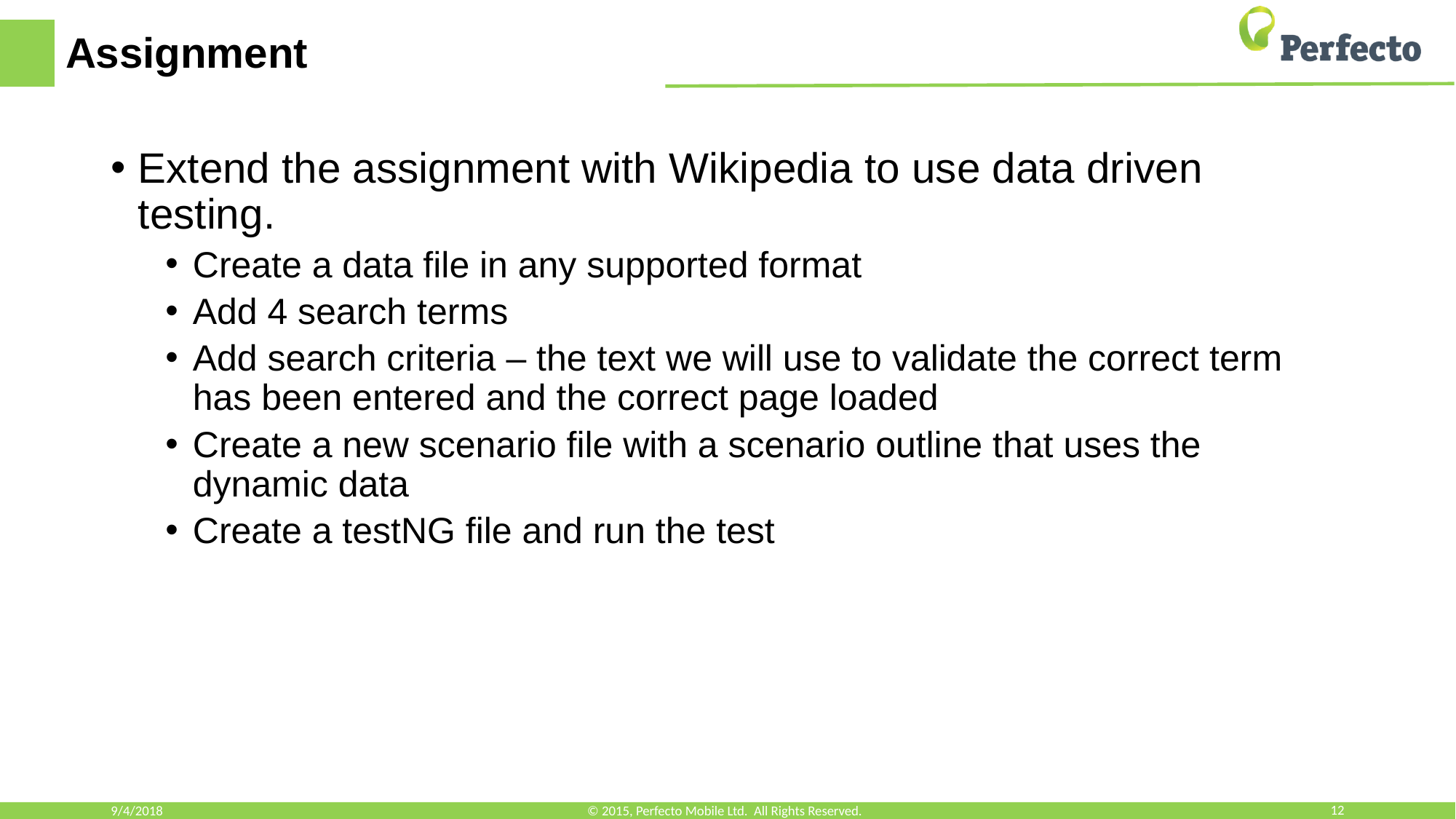

# Assignment
Extend the assignment with Wikipedia to use data driven testing.
Create a data file in any supported format
Add 4 search terms
Add search criteria – the text we will use to validate the correct term has been entered and the correct page loaded
Create a new scenario file with a scenario outline that uses the dynamic data
Create a testNG file and run the test

9/4/2018
© 2015, Perfecto Mobile Ltd.  All Rights Reserved.
12